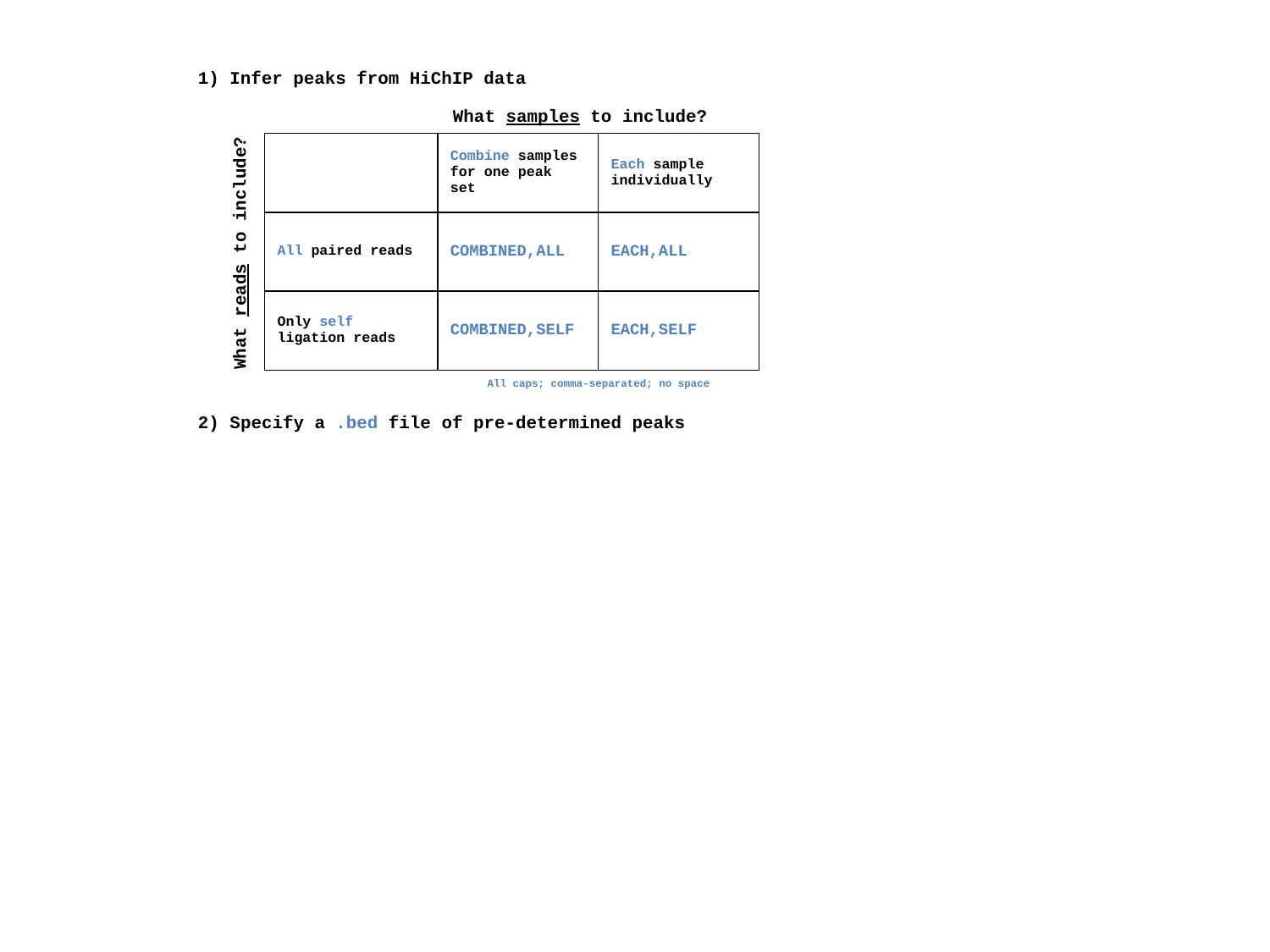

1) Infer peaks from HiChIP data
What samples to include?
|  | Combine samples for one peak set | Each sample individually |
| --- | --- | --- |
| All paired reads | COMBINED,ALL | EACH,ALL |
| Only self ligation reads | COMBINED,SELF | EACH,SELF |
What reads to include?
All caps; comma-separated; no space
2) Specify a .bed file of pre-determined peaks